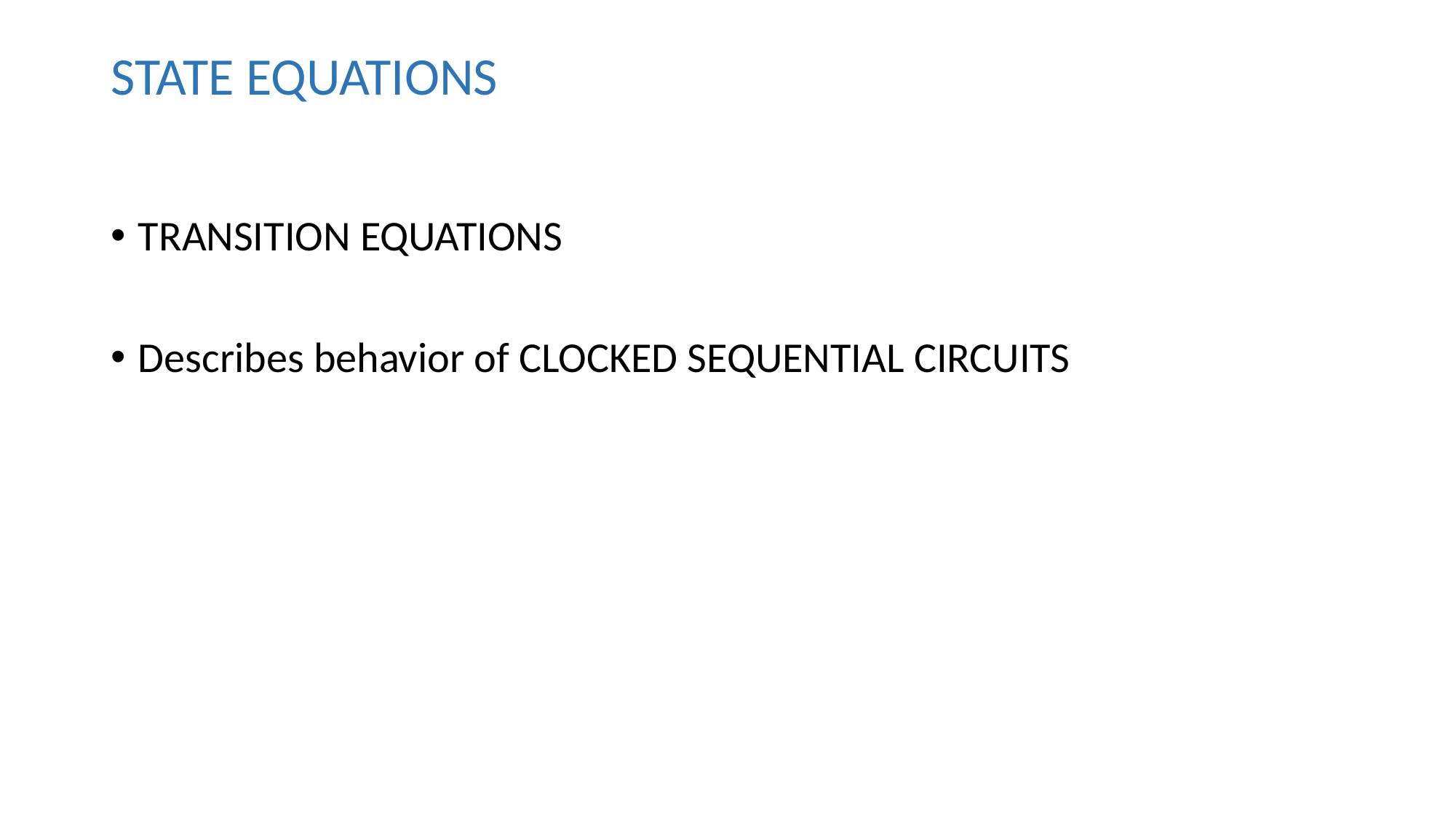

# STATE EQUATIONS

TRANSITION EQUATIONS

Describes behavior of CLOCKED SEQUENTIAL CIRCUITS